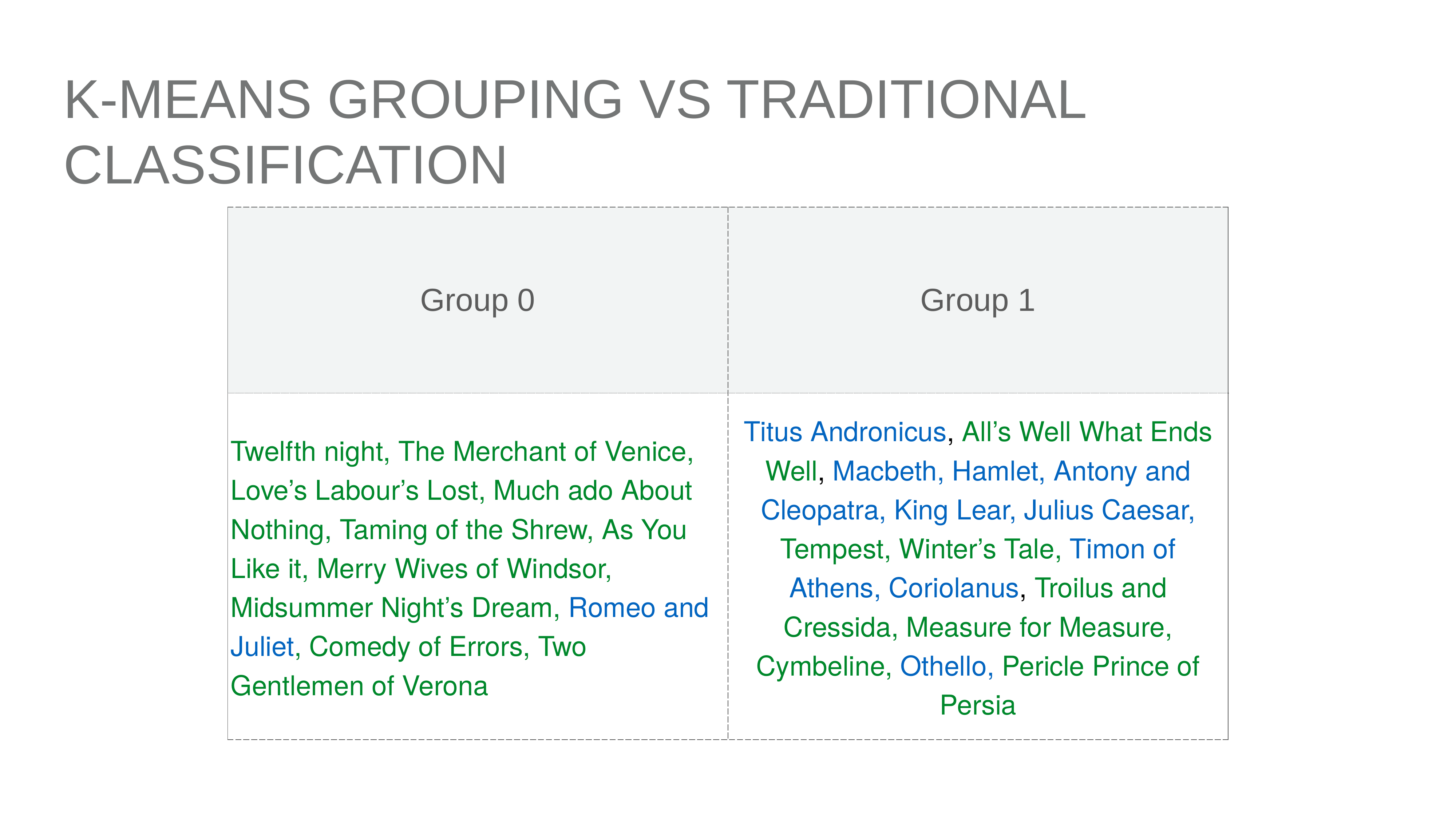

# k-means grouping vs traditional classification

| Group 0 | Group 1 |
| --- | --- |
| Twelfth night, The Merchant of Venice, Love’s Labour’s Lost, Much ado About Nothing, Taming of the Shrew, As You Like it, Merry Wives of Windsor, Midsummer Night’s Dream, Romeo and Juliet, Comedy of Errors, Two Gentlemen of Verona | Titus Andronicus, All’s Well What Ends Well, Macbeth, Hamlet, Antony and Cleopatra, King Lear, Julius Caesar, Tempest, Winter’s Tale, Timon of Athens, Coriolanus, Troilus and Cressida, Measure for Measure, Cymbeline, Othello, Pericle Prince of Persia |
17